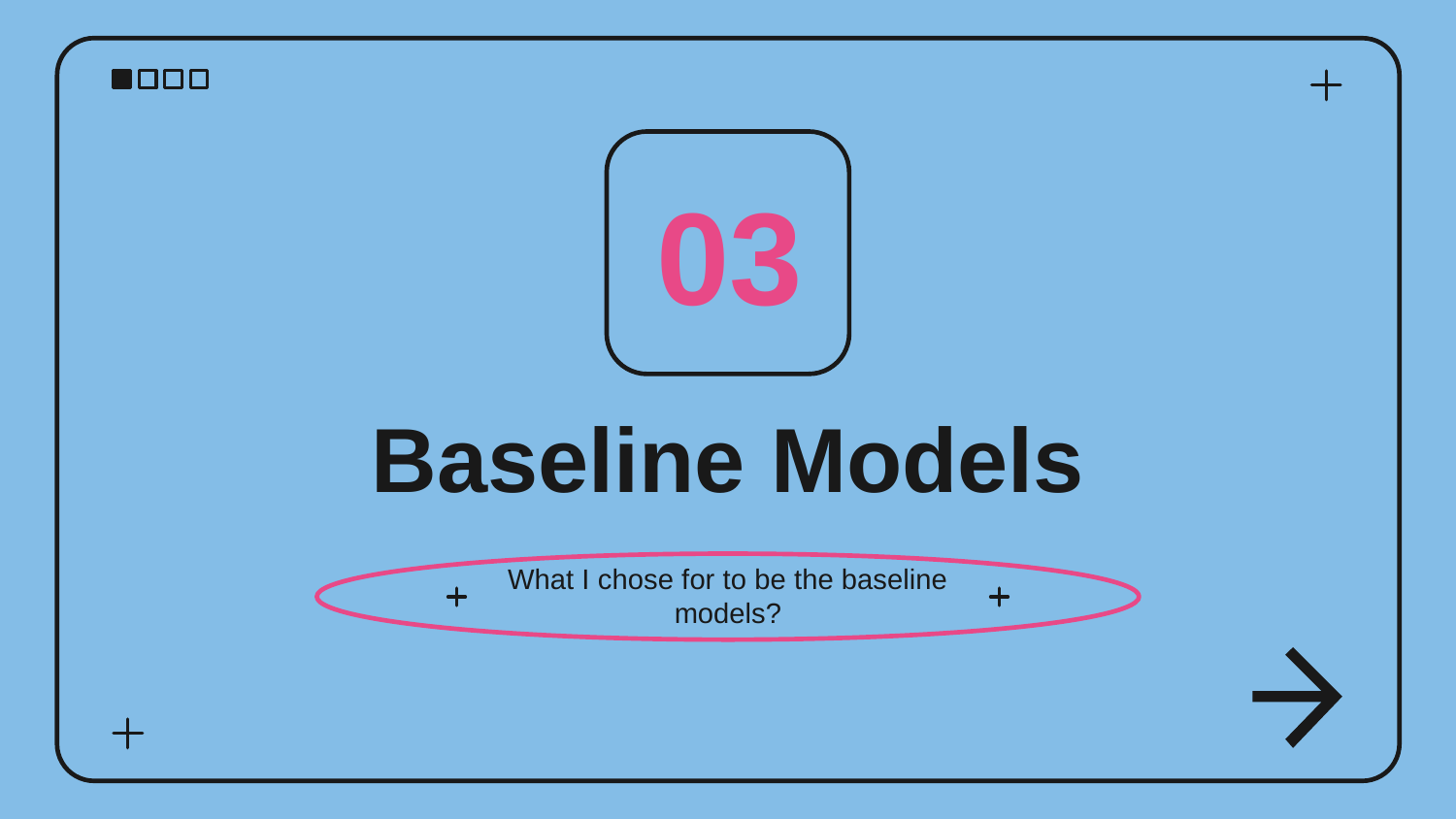

03
# Baseline Models

What I chose for to be the baseline models?